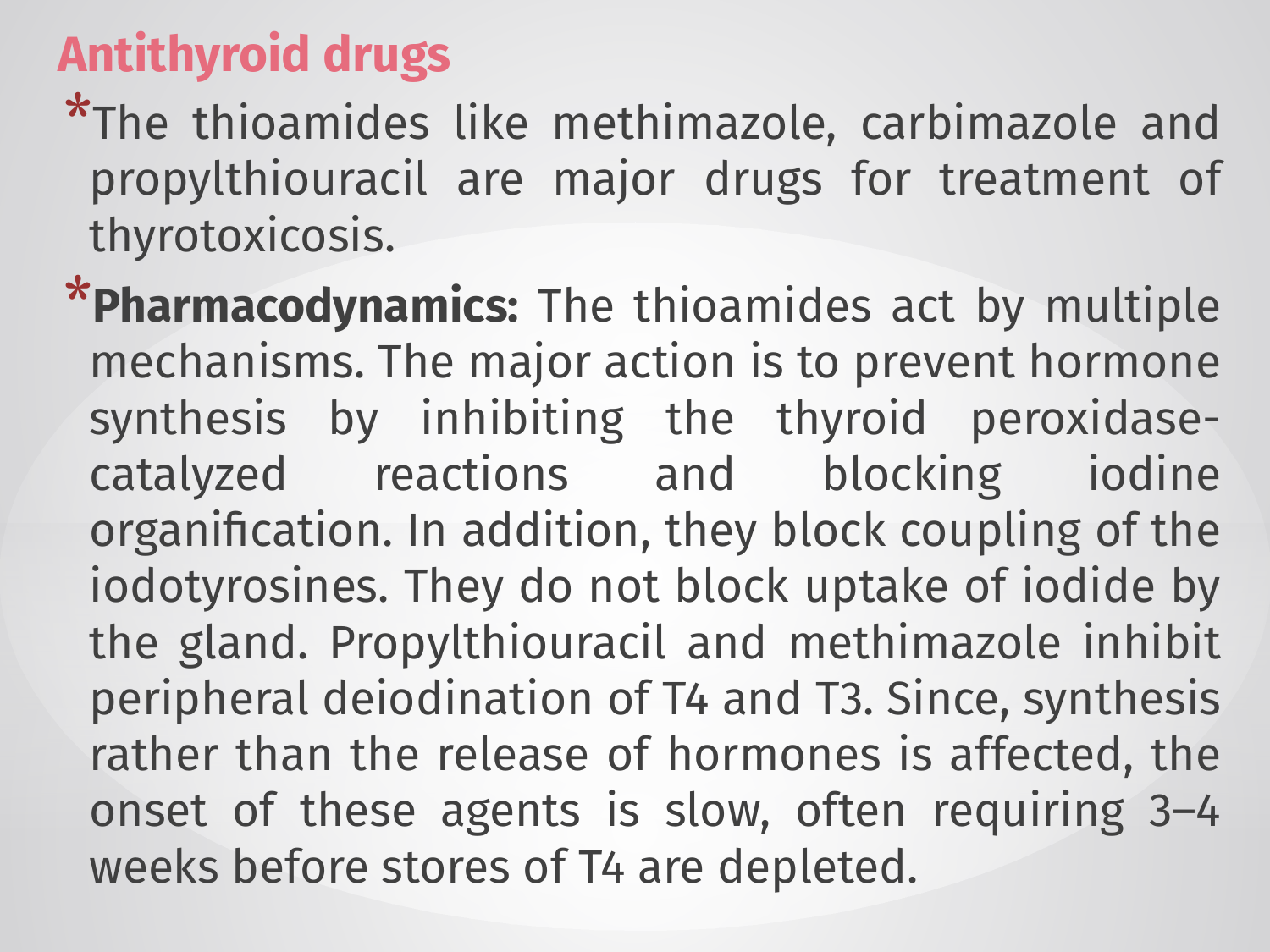

# Antithyroid drugs
The thioamides like methimazole, carbimazole and propylthiouracil are major drugs for treatment of thyrotoxicosis.
Pharmacodynamics: The thioamides act by multiple mechanisms. The major action is to prevent hormone synthesis by inhibiting the thyroid peroxidase-catalyzed reactions and blocking iodine organification. In addition, they block coupling of the iodotyrosines. They do not block uptake of iodide by the gland. Propylthiouracil and methimazole inhibit peripheral deiodination of T4 and T3. Since, synthesis rather than the release of hormones is affected, the onset of these agents is slow, often requiring 3–4 weeks before stores of T4 are depleted.